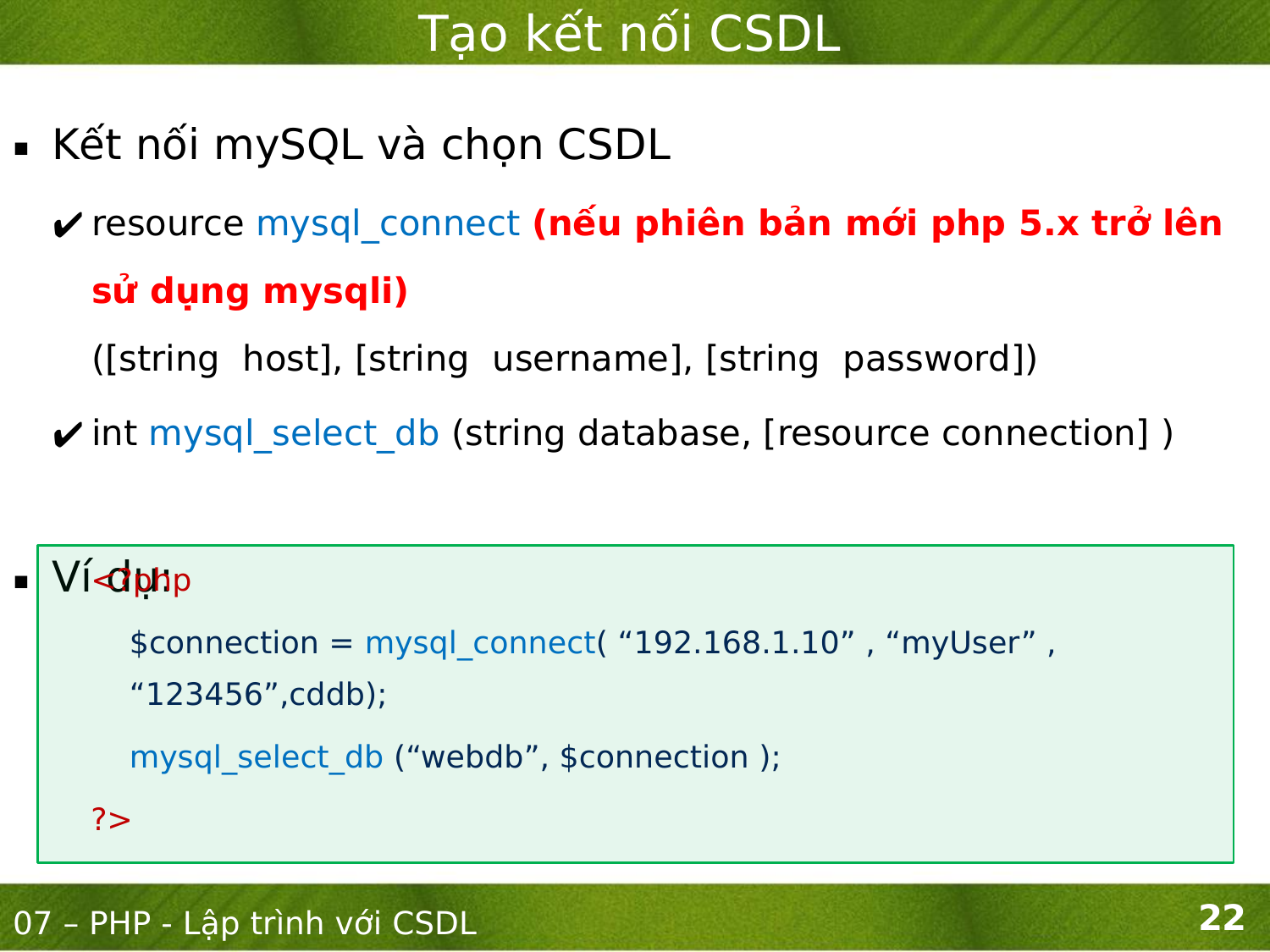

Tạo kết nối CSDL
Kết nối mySQL và chọn CSDL
resource mysql_connect (nếu phiên bản mới php 5.x trở lên sử dụng mysqli)
([string  host], [string  username], [string  password])
int mysql_select_db (string database, [resource connection] )

Ví dụ:

<?php
	$connection = mysql_connect( “192.168.1.10” , “myUser” , “123456”,cddb);
	mysql_select_db (“webdb”, $connection );
?>